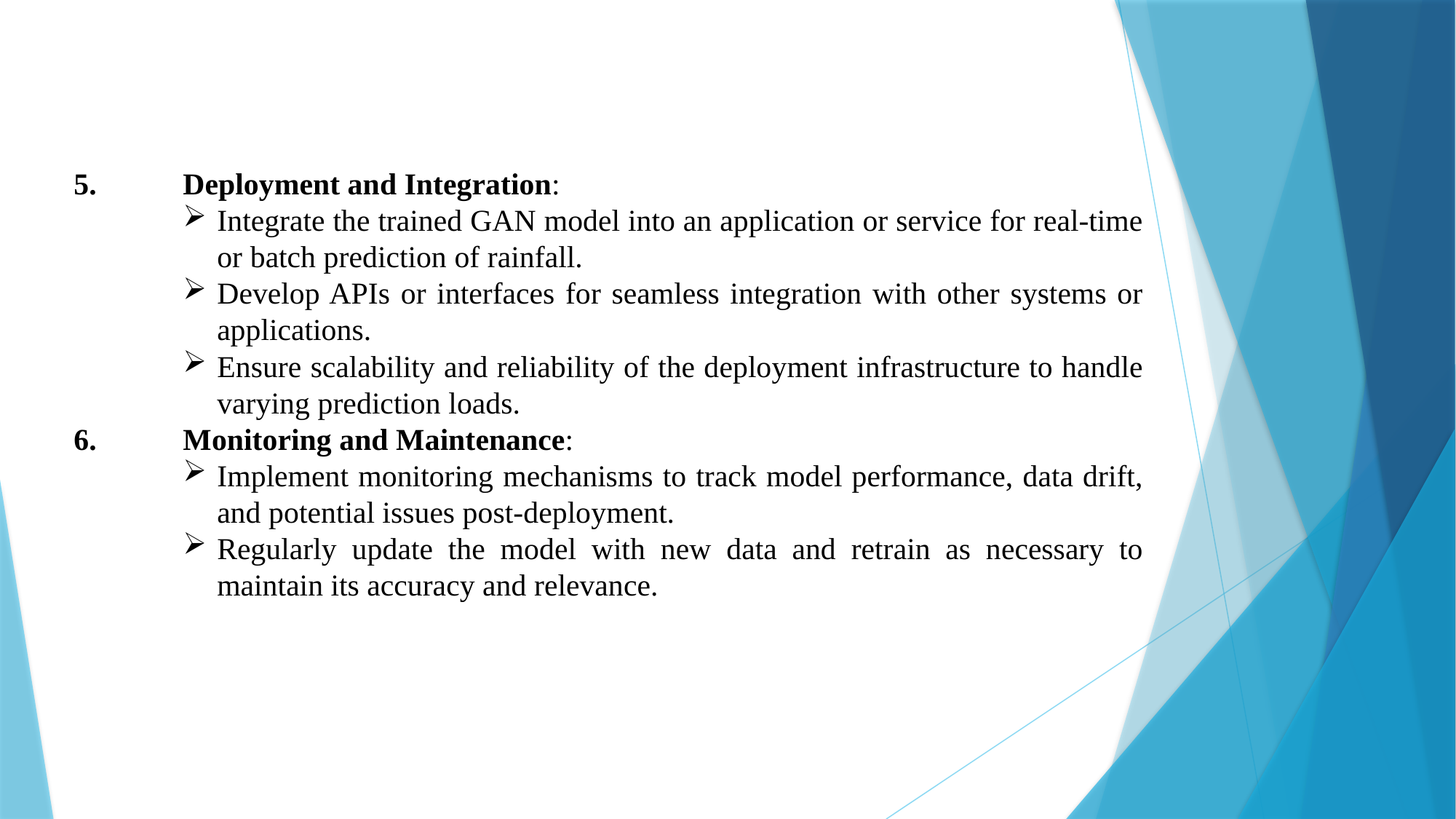

5.	Deployment and Integration:
Integrate the trained GAN model into an application or service for real-time or batch prediction of rainfall.
Develop APIs or interfaces for seamless integration with other systems or applications.
Ensure scalability and reliability of the deployment infrastructure to handle varying prediction loads.
6.	Monitoring and Maintenance:
Implement monitoring mechanisms to track model performance, data drift, and potential issues post-deployment.
Regularly update the model with new data and retrain as necessary to maintain its accuracy and relevance.